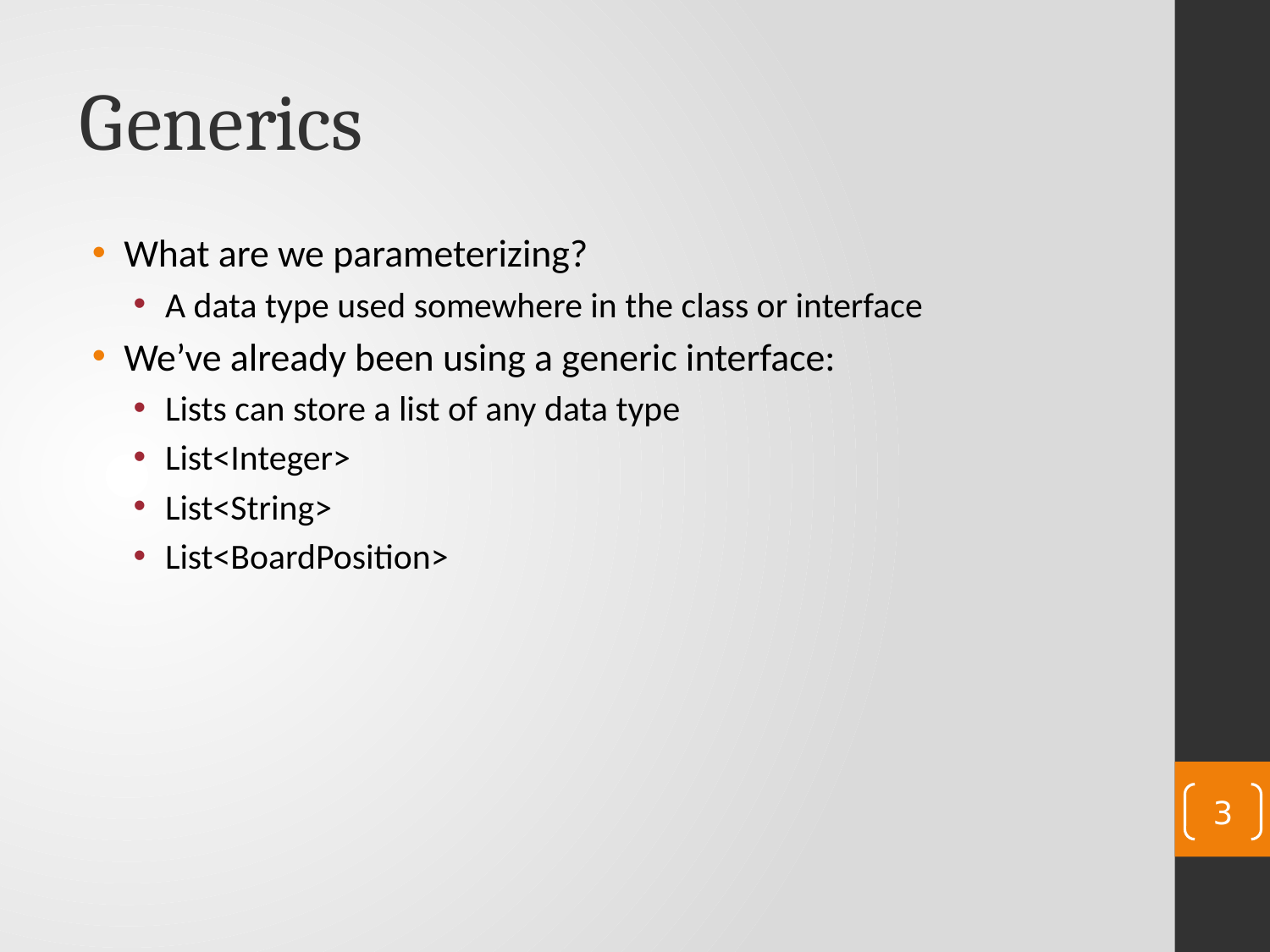

# Generics
What are we parameterizing?
A data type used somewhere in the class or interface
We’ve already been using a generic interface:
Lists can store a list of any data type
List<Integer>
List<String>
List<BoardPosition>

3